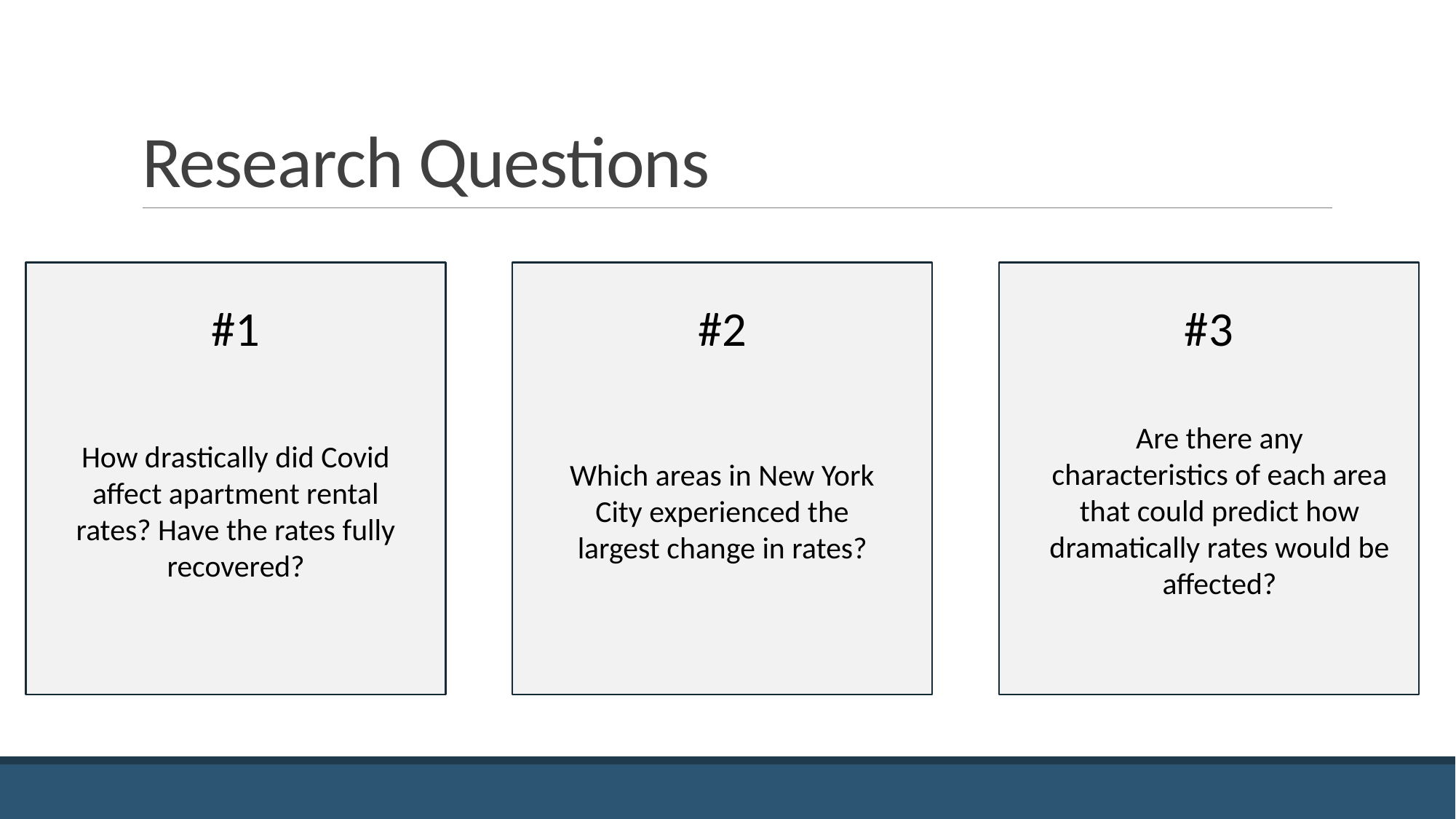

# Research Questions

#2
#3
#1
Are there any characteristics of each area that could predict how dramatically rates would be affected?
How drastically did Covid affect apartment rental rates? Have the rates fully recovered?
Which areas in New York City experienced the largest change in rates?